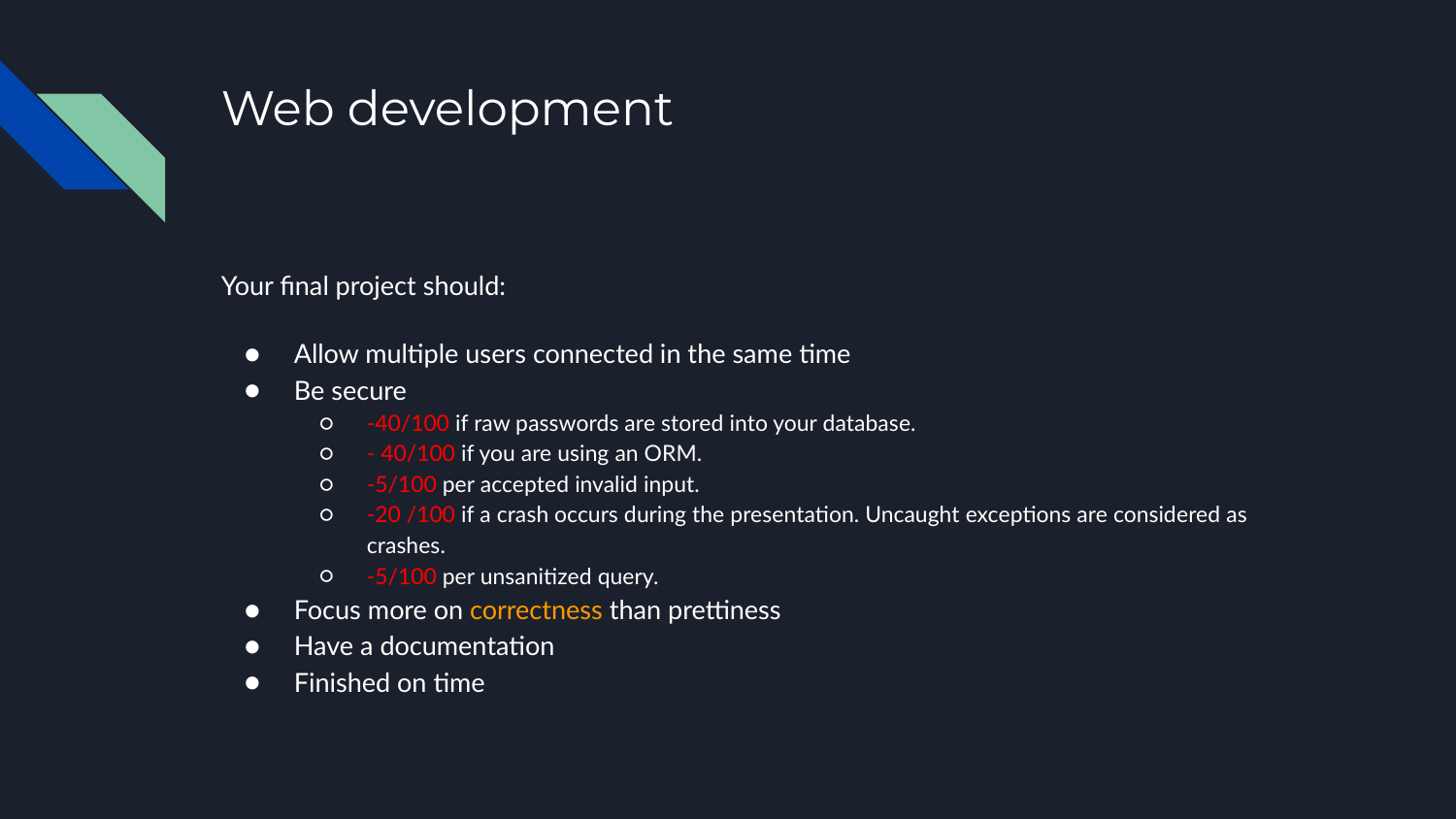

# Web development
Your final project should:
Allow multiple users connected in the same time
Be secure
-40/100 if raw passwords are stored into your database.
- 40/100 if you are using an ORM.
-5/100 per accepted invalid input.
-20 /100 if a crash occurs during the presentation. Uncaught exceptions are considered as crashes.
-5/100 per unsanitized query.
Focus more on correctness than prettiness
Have a documentation
Finished on time